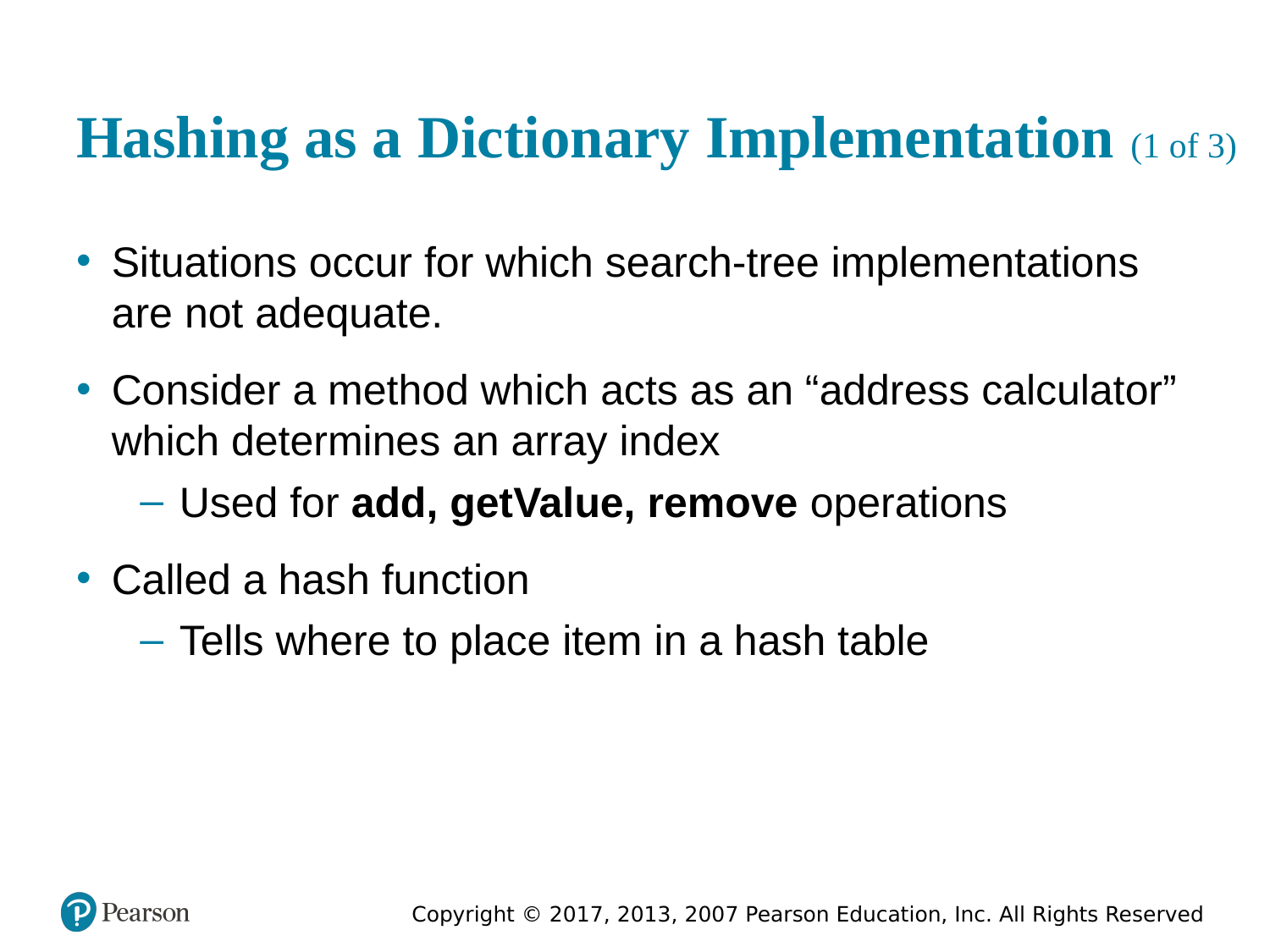

# Hashing as a Dictionary Implementation (1 of 3)
Situations occur for which search-tree implementations are not adequate.
Consider a method which acts as an “address calculator” which determines an array index
Used for add, getValue, remove operations
Called a hash function
Tells where to place item in a hash table